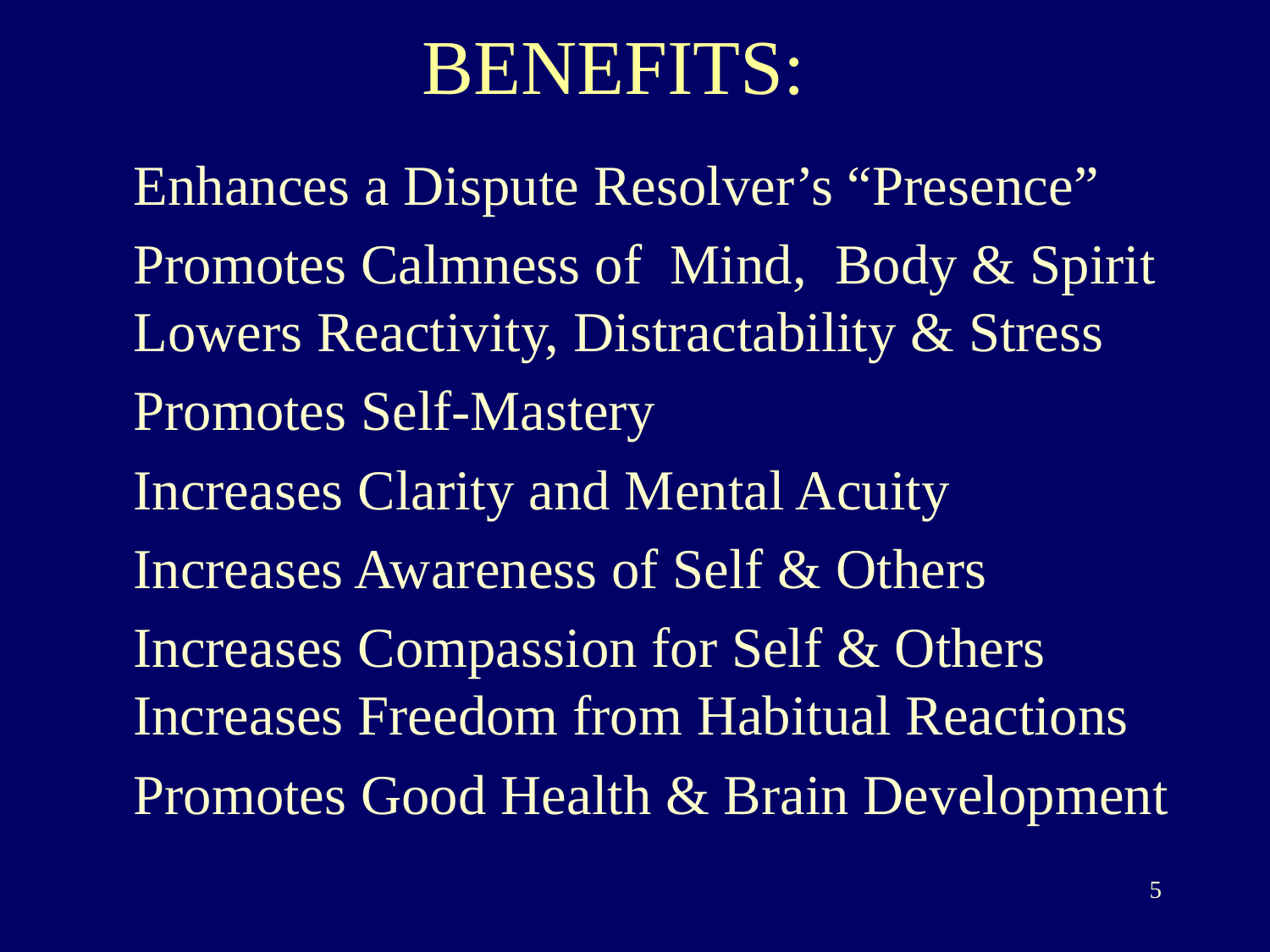

# BENEFITS:
 Enhances a Dispute Resolver’s “Presence”
 Promotes Calmness of  Mind,  Body & Spirit
 Lowers Reactivity, Distractability & Stress
 Promotes Self-Mastery
 Increases Clarity and Mental Acuity
 Increases Awareness of Self & Others
 Increases Compassion for Self & Others
 Increases Freedom from Habitual Reactions
 Promotes Good Health & Brain Development

5